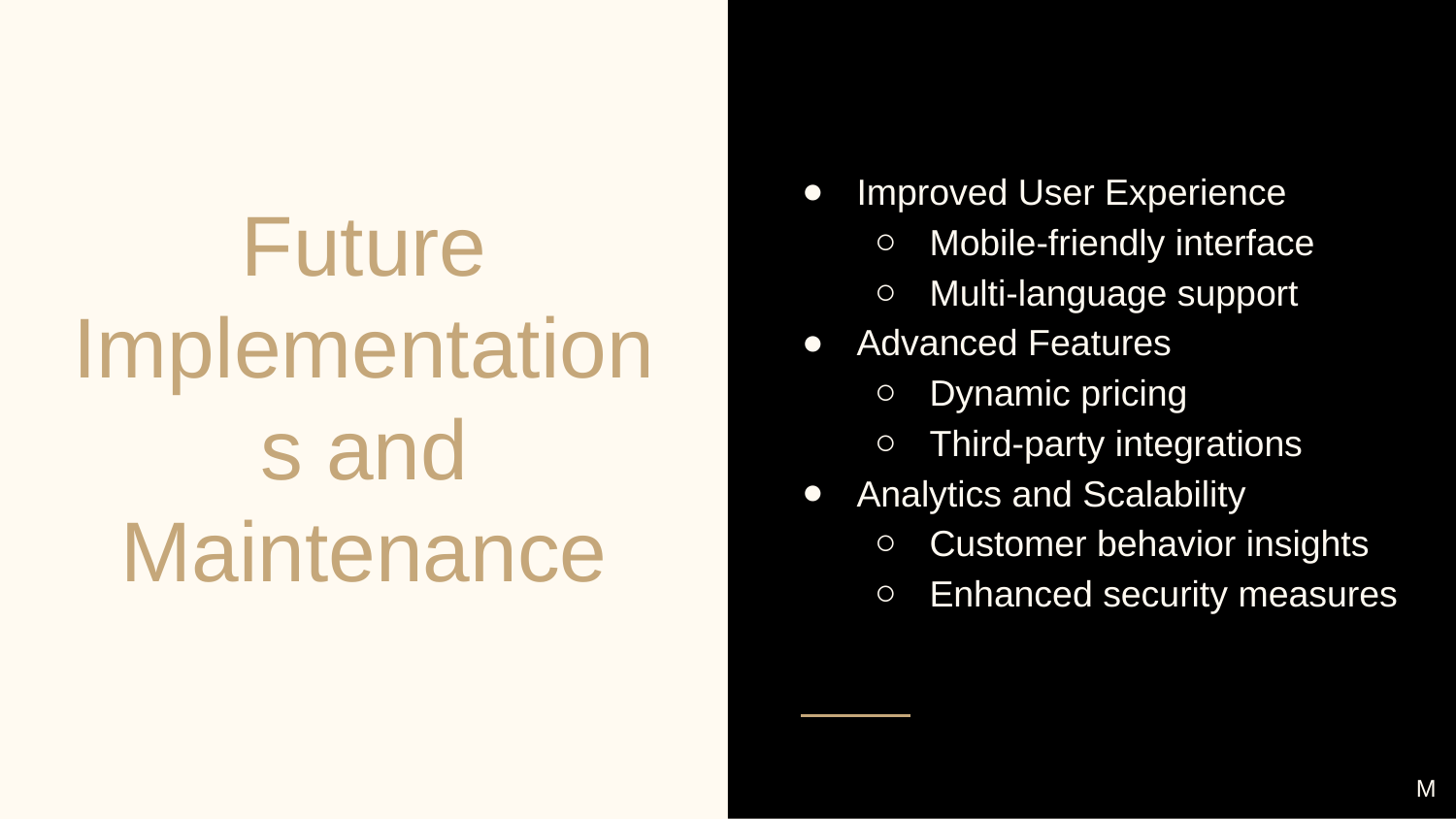

Improved User Experience
Mobile-friendly interface
Multi-language support
Advanced Features
Dynamic pricing
Third-party integrations
Analytics and Scalability
Customer behavior insights
Enhanced security measures

# Future Implementations and Maintenance
M